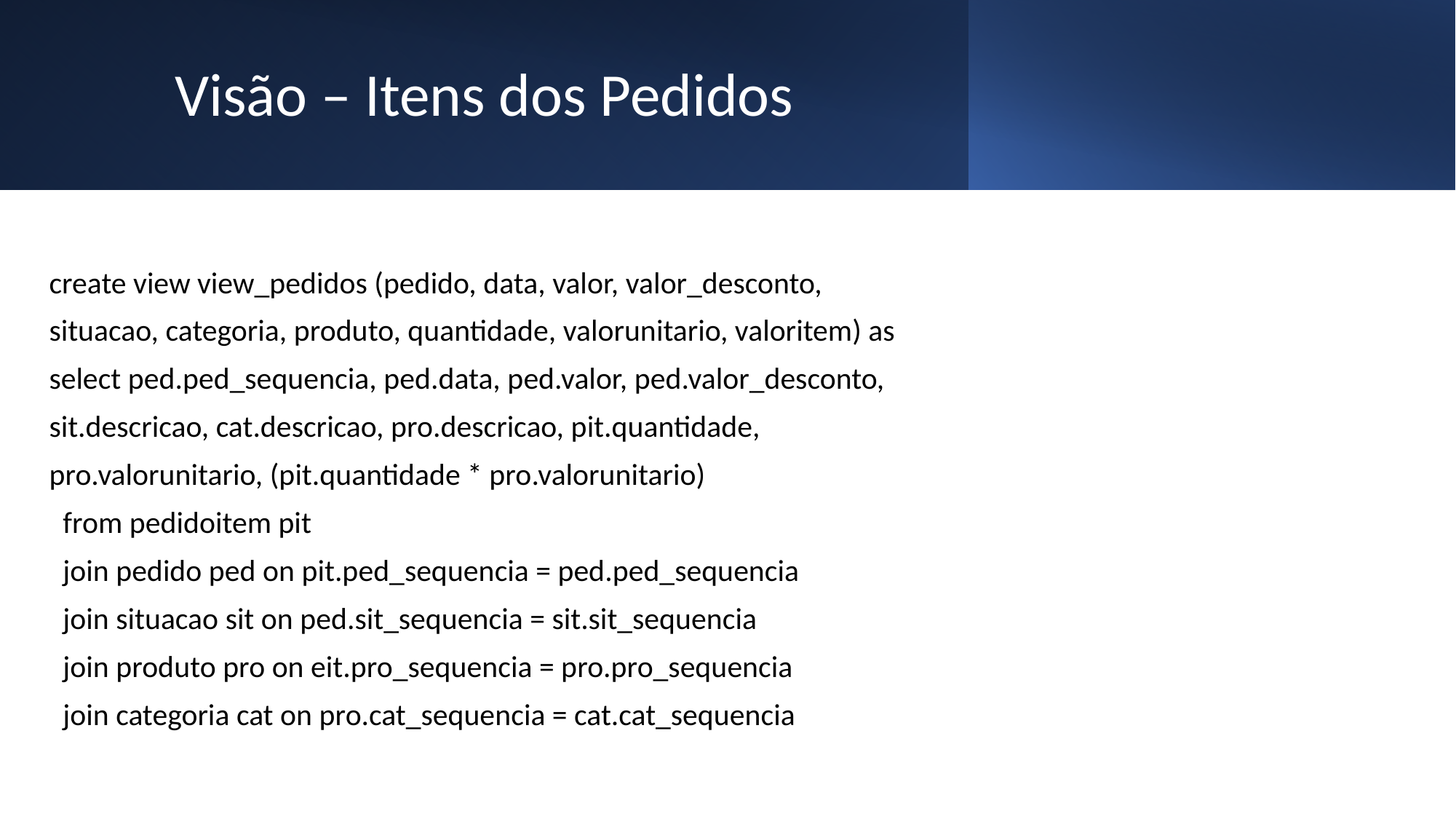

# Visão – Itens dos Pedidos
create view view_pedidos (pedido, data, valor, valor_desconto,
situacao, categoria, produto, quantidade, valorunitario, valoritem) as
select ped.ped_sequencia, ped.data, ped.valor, ped.valor_desconto,
sit.descricao, cat.descricao, pro.descricao, pit.quantidade,
pro.valorunitario, (pit.quantidade * pro.valorunitario)
  from pedidoitem pit
  join pedido ped on pit.ped_sequencia = ped.ped_sequencia
  join situacao sit on ped.sit_sequencia = sit.sit_sequencia
  join produto pro on eit.pro_sequencia = pro.pro_sequencia
  join categoria cat on pro.cat_sequencia = cat.cat_sequencia